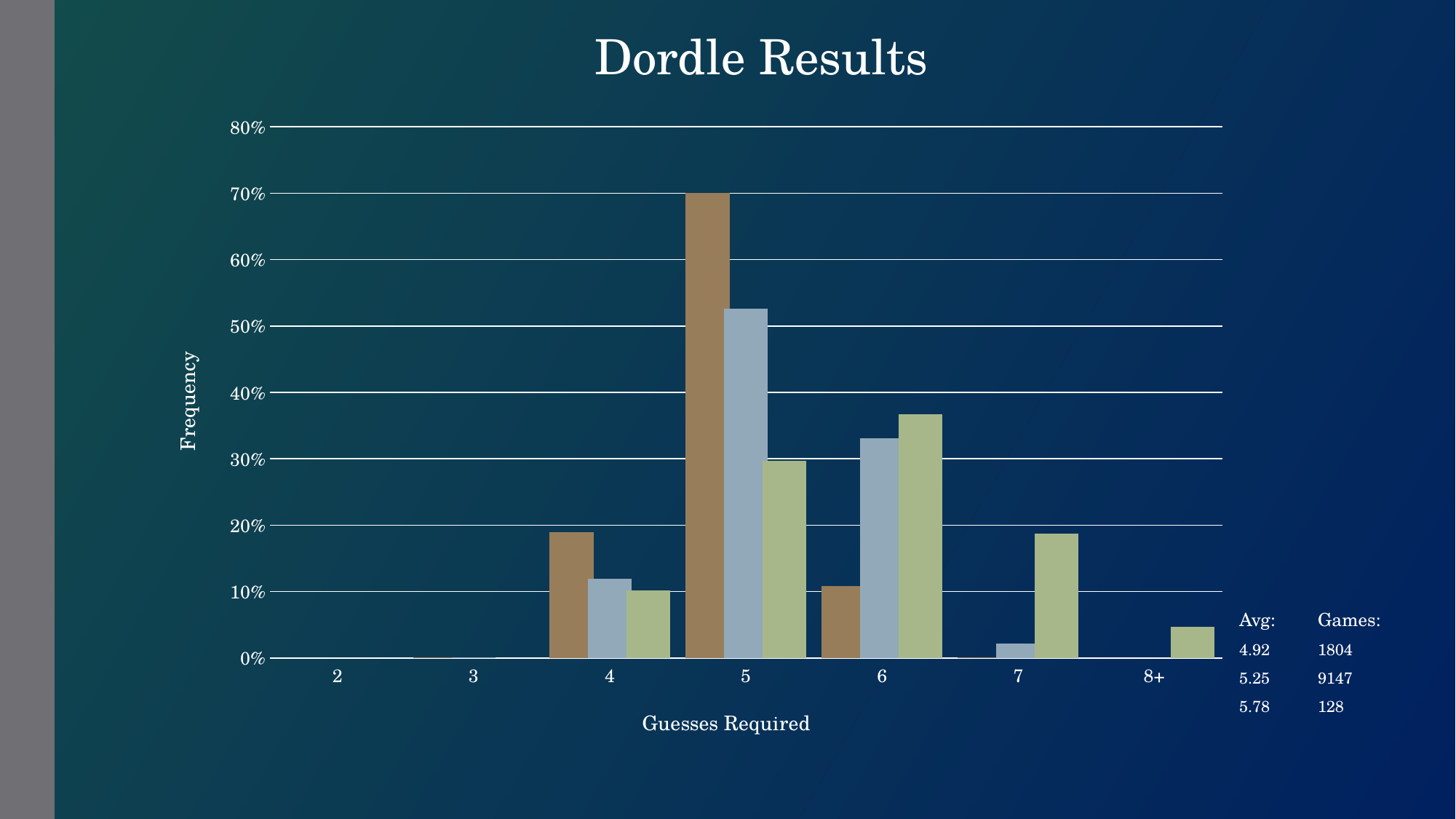

Dordle Results

### Chart

| Category | A@O | D&C | Me |
|---|---|---|---|
| 2 | None | None | None |
| 3 | 0.0008746036952006122 | 0.0011086474501108647 | None |
| 4 | 0.1895703509347327 | 0.1197339246119734 | 0.1015625 |
| 5 | 0.7006668853175905 | 0.5260532150776053 | 0.296875 |
| 6 | 0.10801355635727561 | 0.3309312638580931 | 0.3671875 |
| 7 | 0.0008746036952006122 | 0.022172949002217297 | 0.1875 |
| 8+ | None | None | 0.046875 |
Avg:
4.92
5.25
5.78
Games:
1804
9147
128